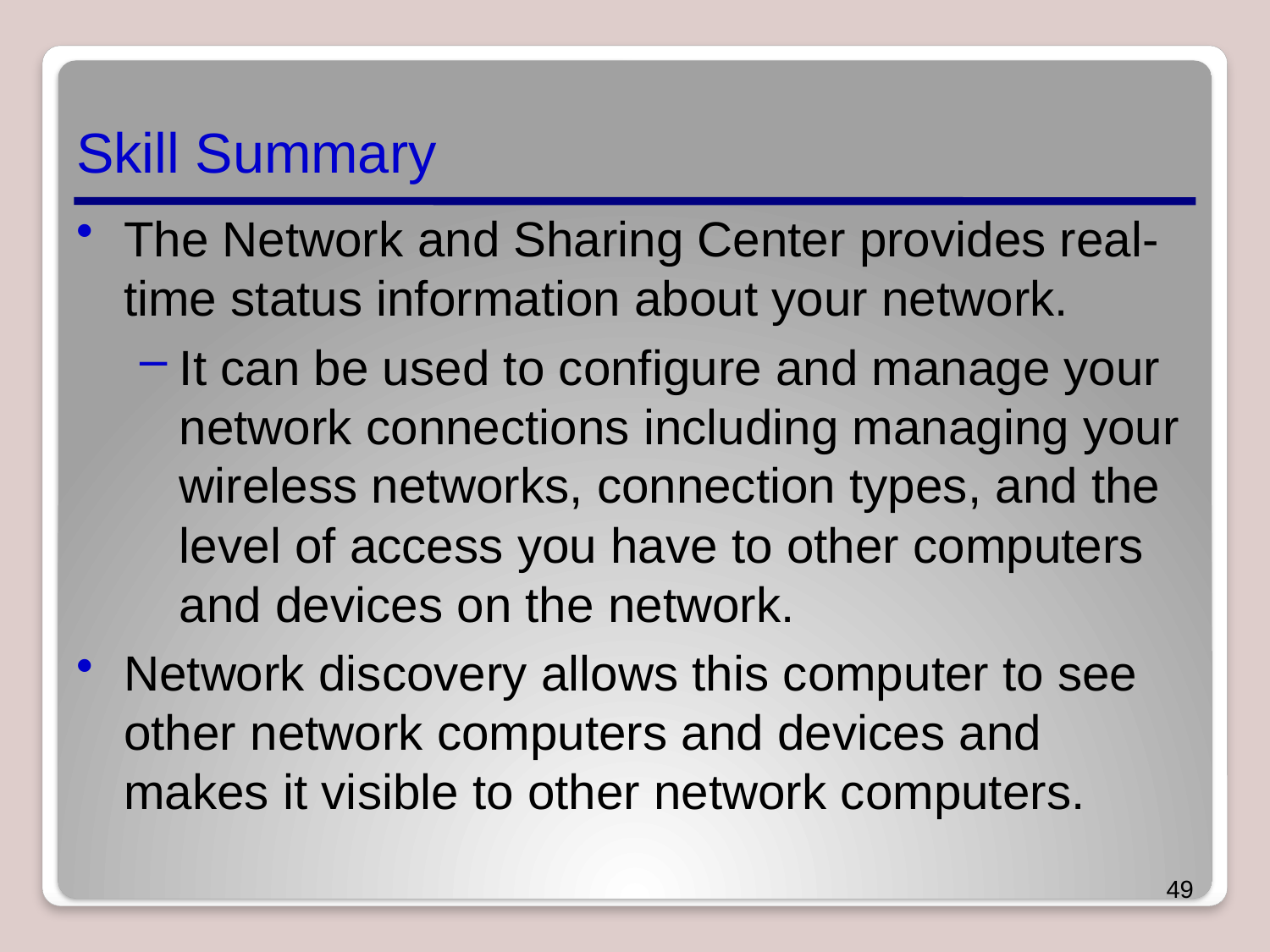

# Skill Summary
The Network and Sharing Center provides real-time status information about your network.
It can be used to configure and manage your network connections including managing your wireless networks, connection types, and the level of access you have to other computers and devices on the network.
Network discovery allows this computer to see other network computers and devices and makes it visible to other network computers.

49